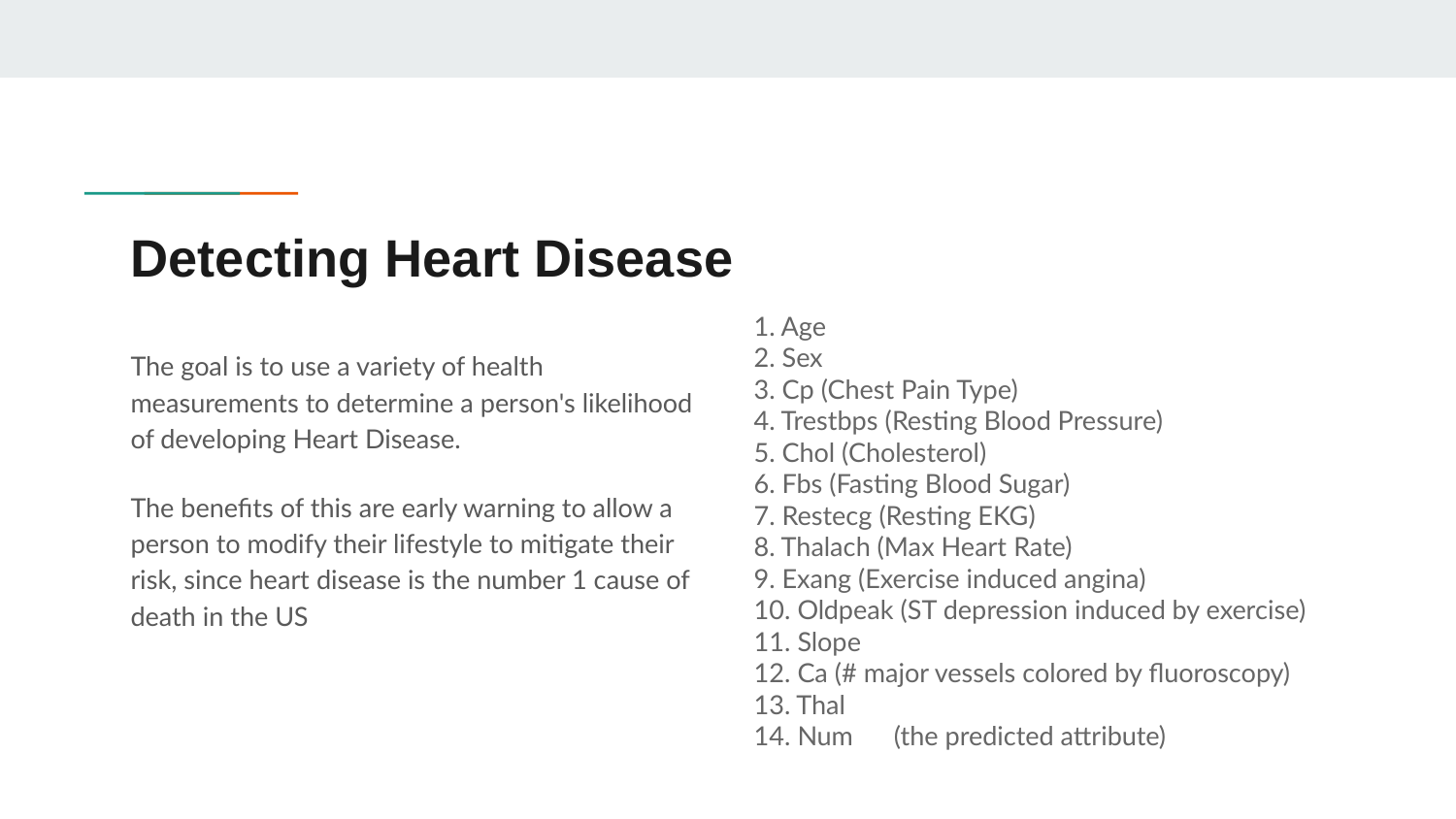

# Detecting Heart Disease
1. Age
2. Sex
3. Cp (Chest Pain Type)
4. Trestbps (Resting Blood Pressure)
5. Chol (Cholesterol)
6. Fbs (Fasting Blood Sugar)
7. Restecg (Resting EKG)
8. Thalach (Max Heart Rate)
9. Exang (Exercise induced angina)
10. Oldpeak (ST depression induced by exercise)
11. Slope
12. Ca (# major vessels colored by fluoroscopy)
13. Thal
14. Num      (the predicted attribute)

The goal is to use a variety of health measurements to determine a person's likelihood of developing Heart Disease.
The benefits of this are early warning to allow a person to modify their lifestyle to mitigate their risk, since heart disease is the number 1 cause of death in the US